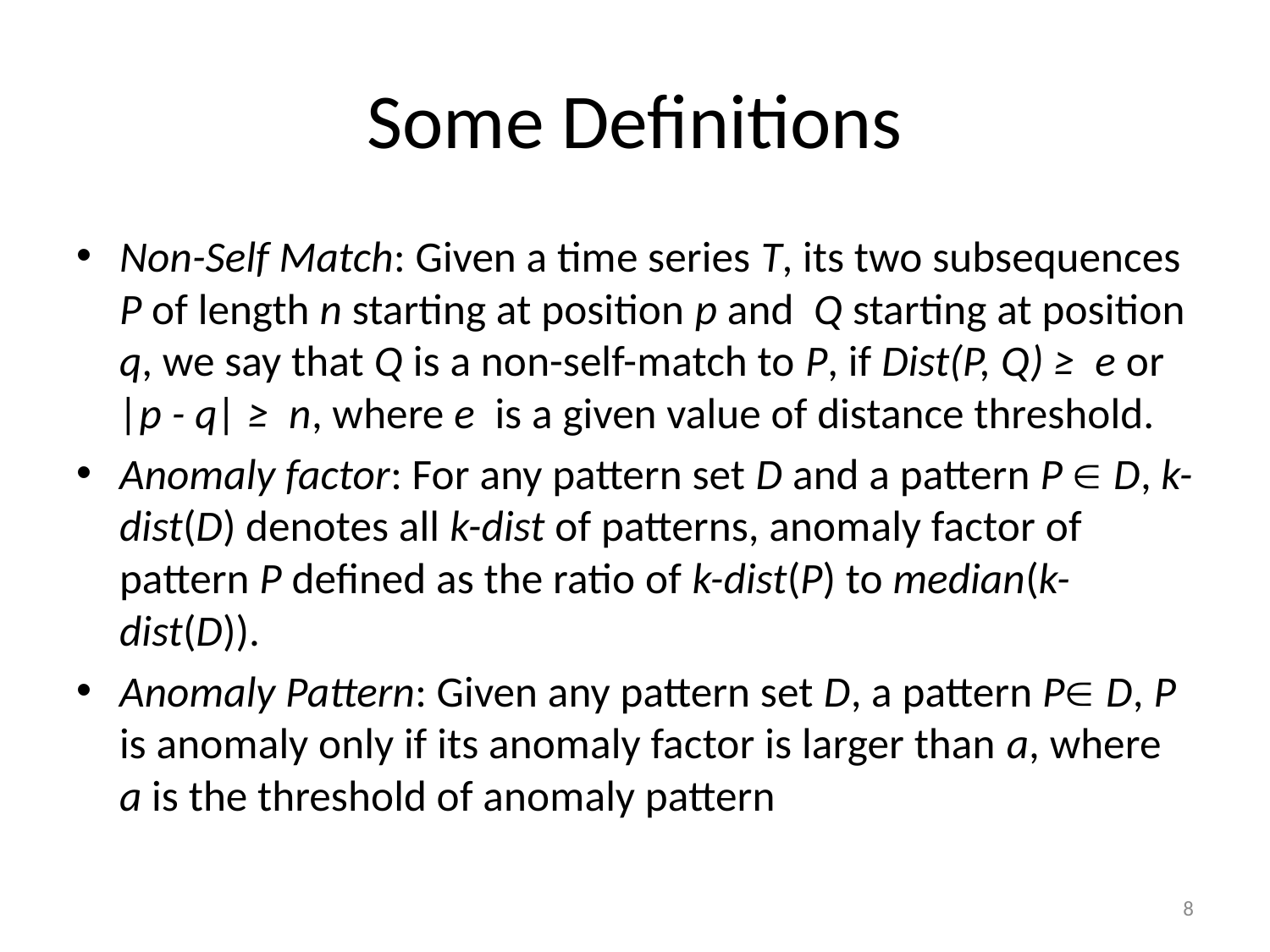

# Some Definitions
Non-Self Match: Given a time series T, its two subsequences P of length n starting at position p and  Q starting at position q, we say that Q is a non-self-match to P, if Dist(P, Q) ≥  e or |p - q| ≥  n, where e  is a given value of distance threshold.
Anomaly factor: For any pattern set D and a pattern P ∈ D, k-dist(D) denotes all k-dist of patterns, anomaly factor of pattern P defined as the ratio of k-dist(P) to median(k-dist(D)).
Anomaly Pattern: Given any pattern set D, a pattern P∈ D, P is anomaly only if its anomaly factor is larger than a, where a is the threshold of anomaly pattern

8